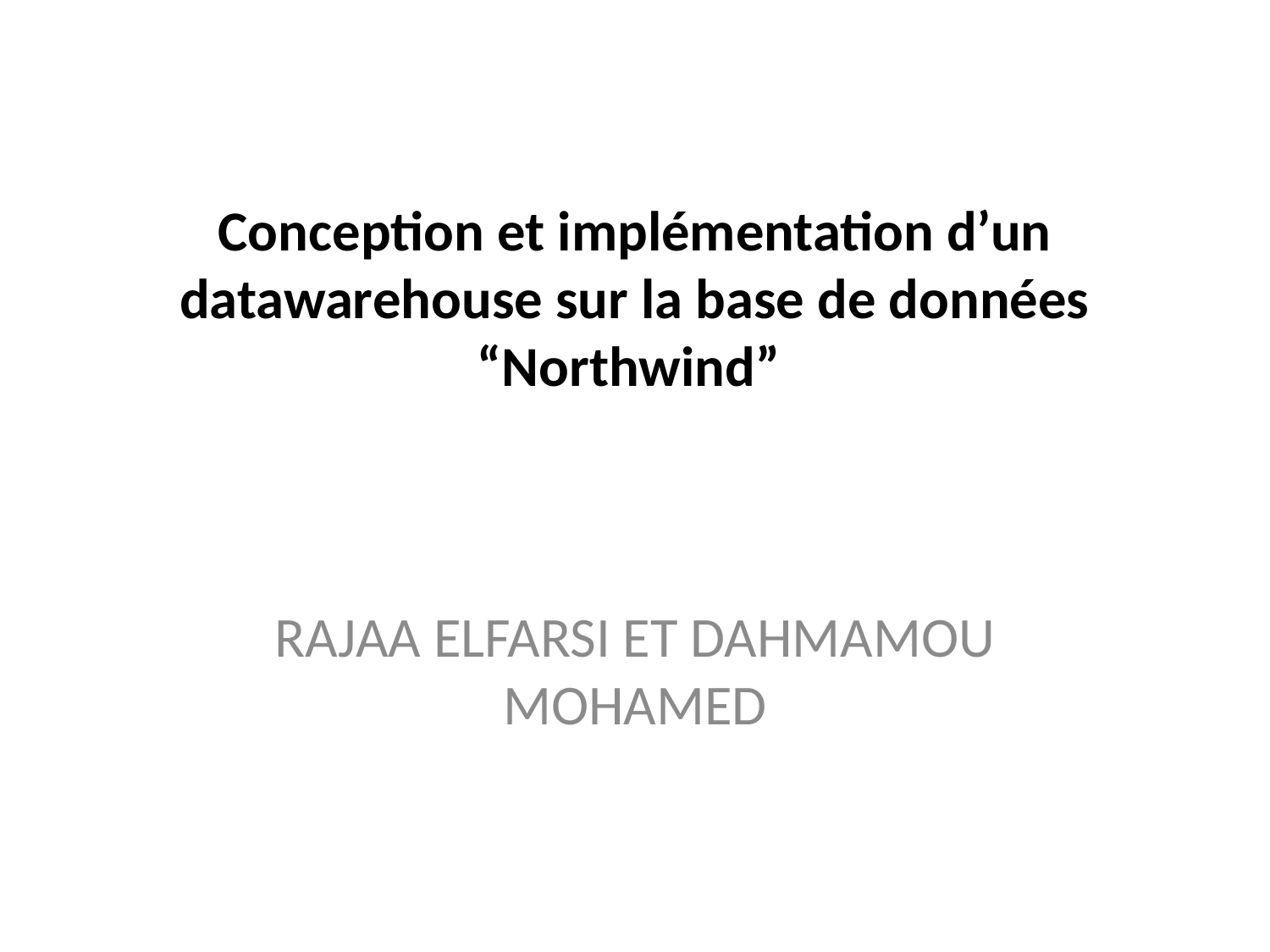

# Conception et implémentation d’un datawarehouse sur la base de données “Northwind”
RAJAA ELFARSI ET DAHMAMOU MOHAMED